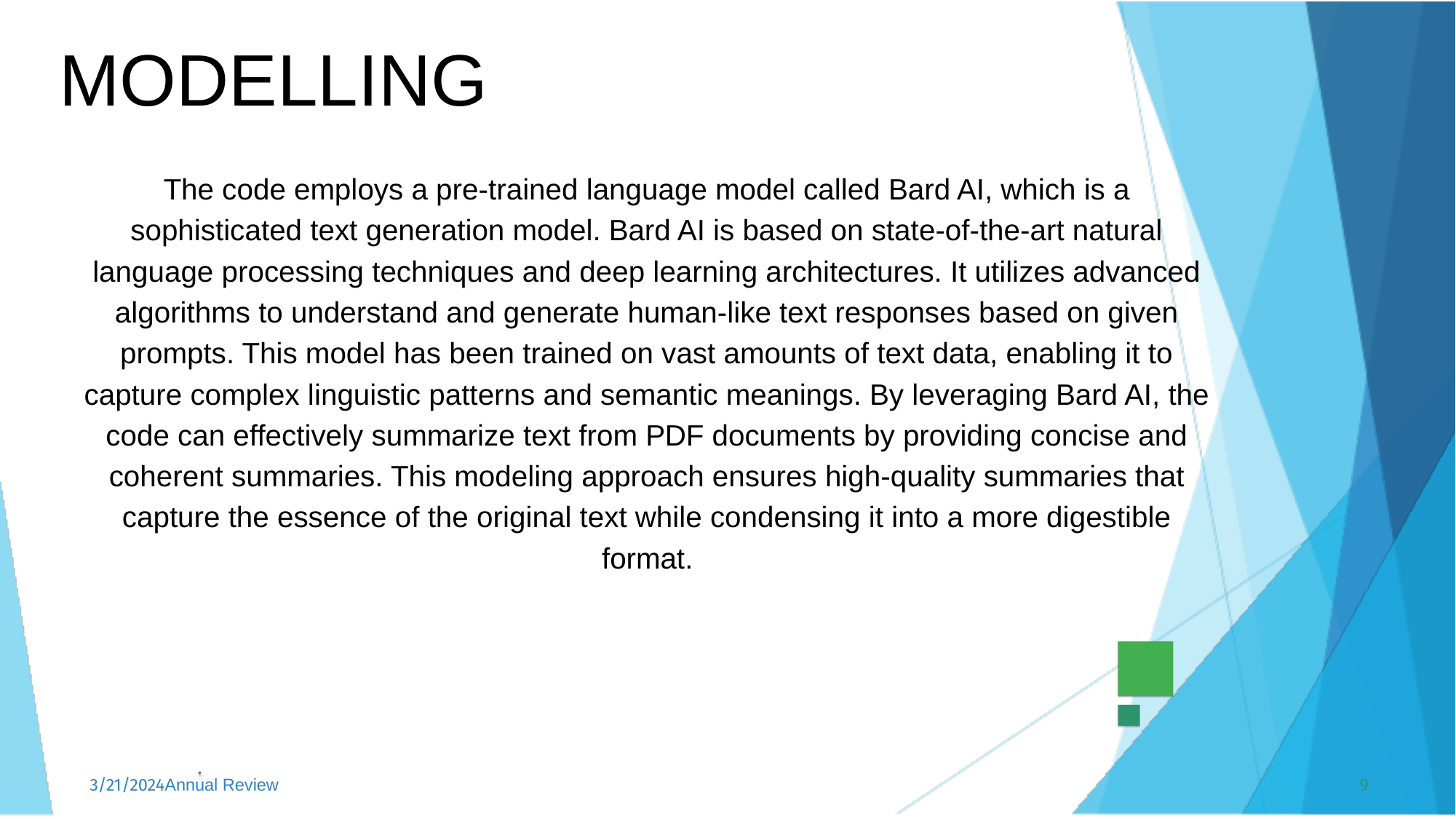

MODELLING
The code employs a pre-trained language model called Bard AI, which is a sophisticated text generation model. Bard AI is based on state-of-the-art natural language processing techniques and deep learning architectures. It utilizes advanced algorithms to understand and generate human-like text responses based on given prompts. This model has been trained on vast amounts of text data, enabling it to capture complex linguistic patterns and semantic meanings. By leveraging Bard AI, the code can effectively summarize text from PDF documents by providing concise and coherent summaries. This modeling approach ensures high-quality summaries that capture the essence of the original text while condensing it into a more digestible format.

3/21/2024Annual Review
9